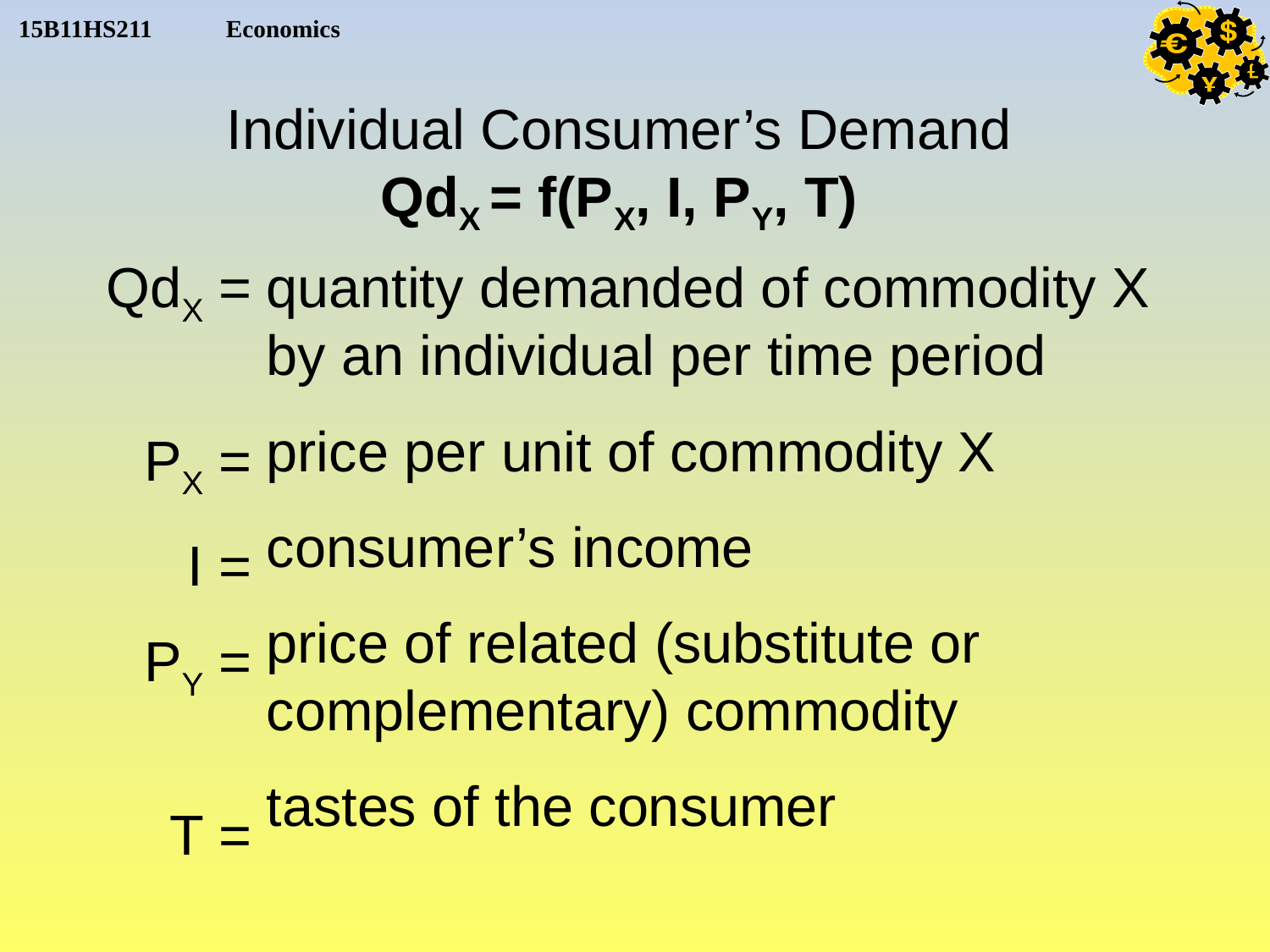

Individual Consumer’s Demand
QdX = f(PX, I, PY, T)
QdX =
PX =
I =
PY =
T =
quantity demanded of commodity X by an individual per time period
price per unit of commodity X
consumer’s income
price of related (substitute or complementary) commodity
tastes of the consumer